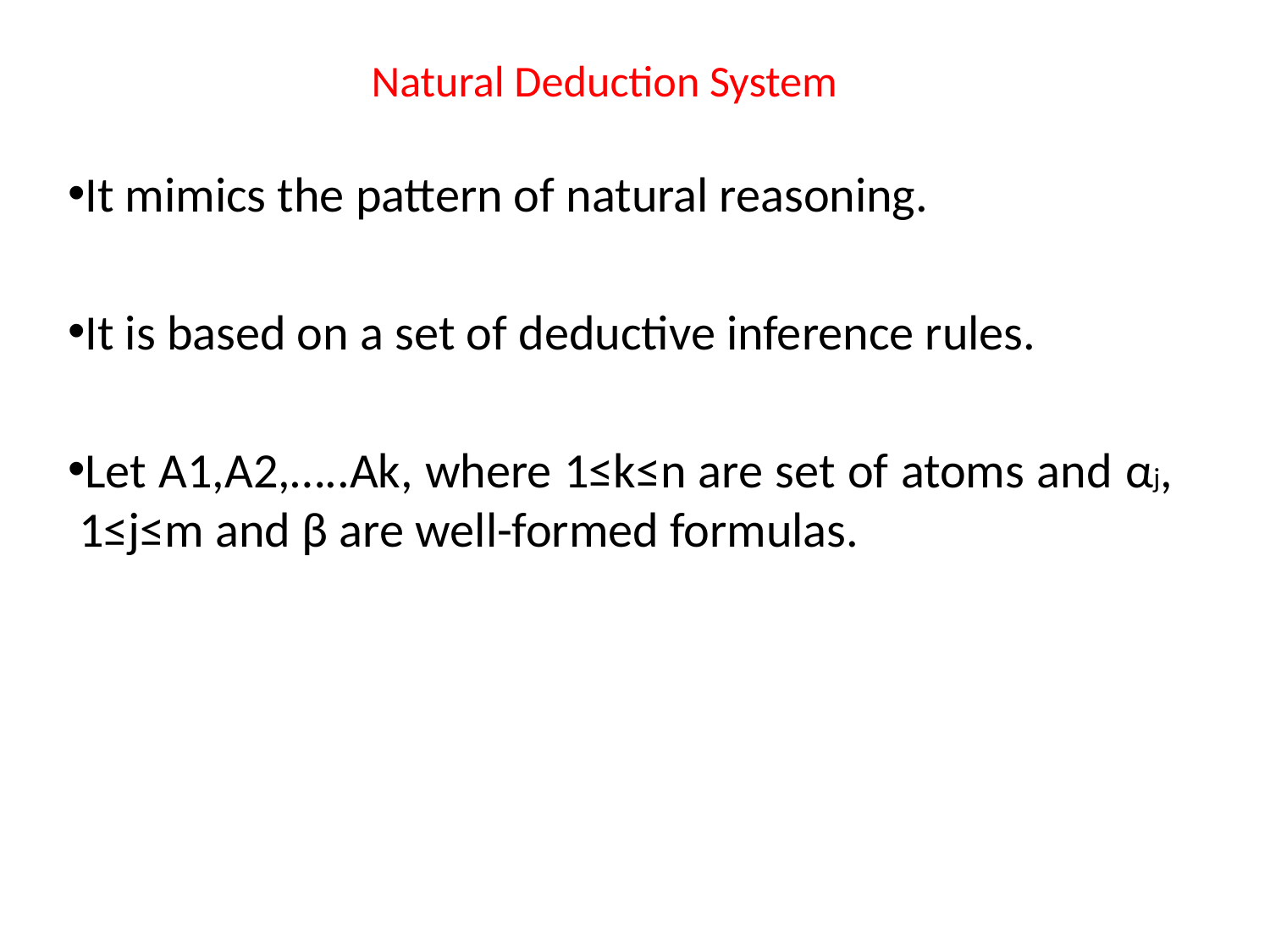

# Natural Deduction System
It mimics the pattern of natural reasoning.

It is based on a set of deductive inference rules.

Let A1,A2,…..Ak, where 1≤k≤n are set of atoms and αj,  1≤j≤m and β are well-formed formulas.